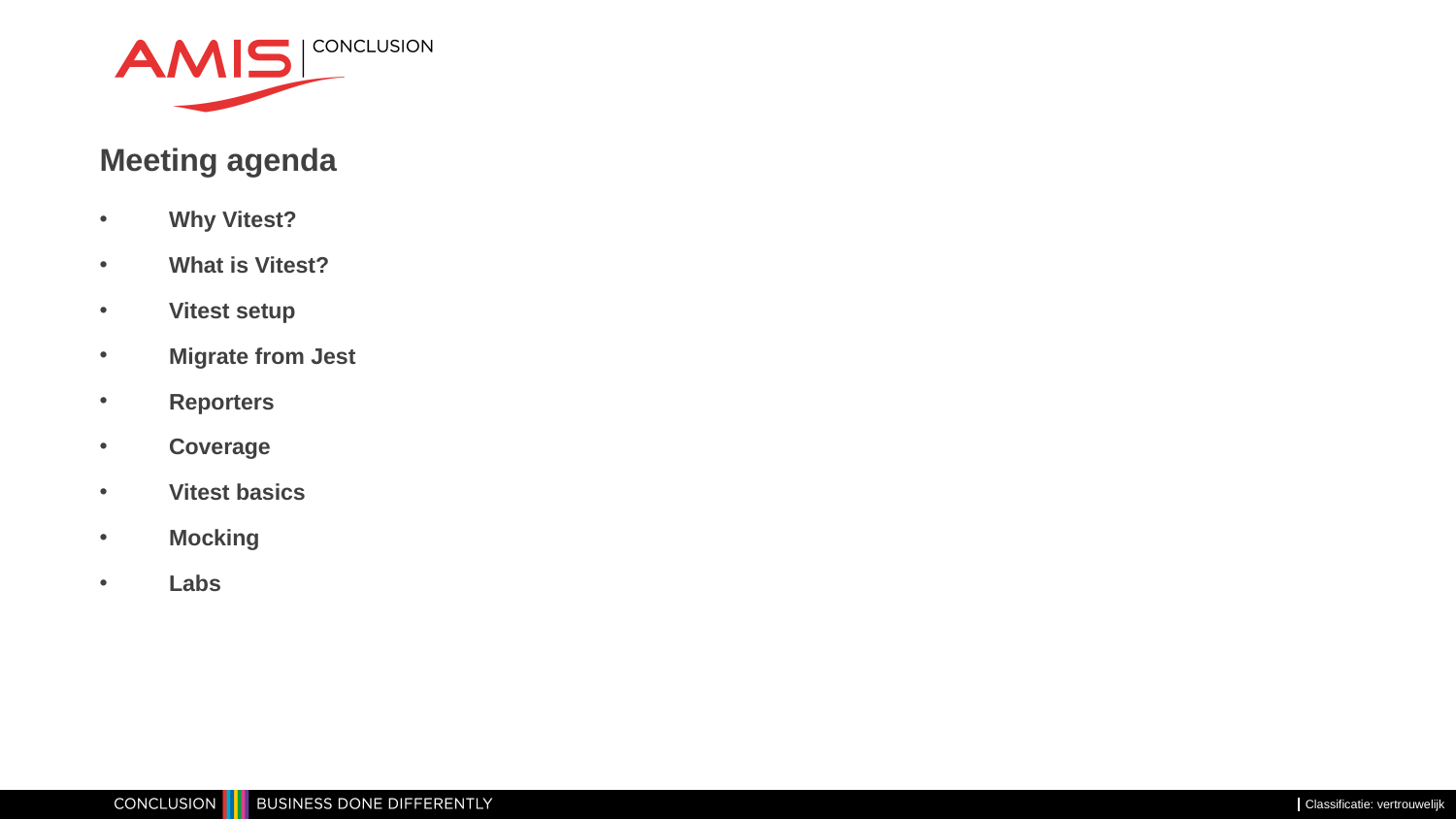

Meeting agenda

Why Vitest?

What is Vitest?

Vitest setup

Migrate from Jest

Reporters

Coverage

Vitest basics

Mocking

Labs